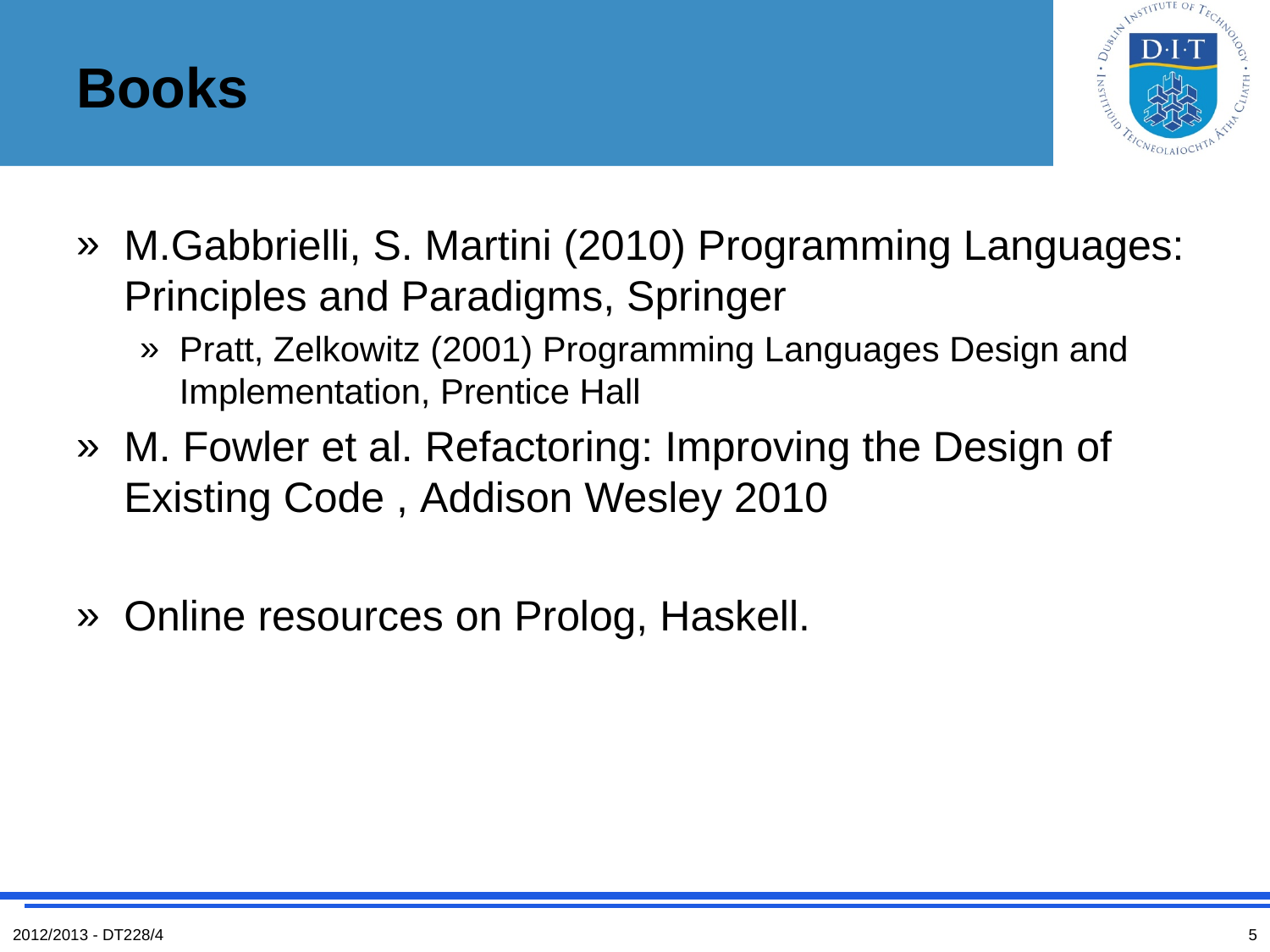

# Books
M.Gabbrielli, S. Martini (2010) Programming Languages: Principles and Paradigms, Springer
Pratt, Zelkowitz (2001) Programming Languages Design and Implementation, Prentice Hall
M. Fowler et al. Refactoring: Improving the Design of Existing Code , Addison Wesley 2010

Online resources on Prolog, Haskell.

2012/2013 - DT228/4
5